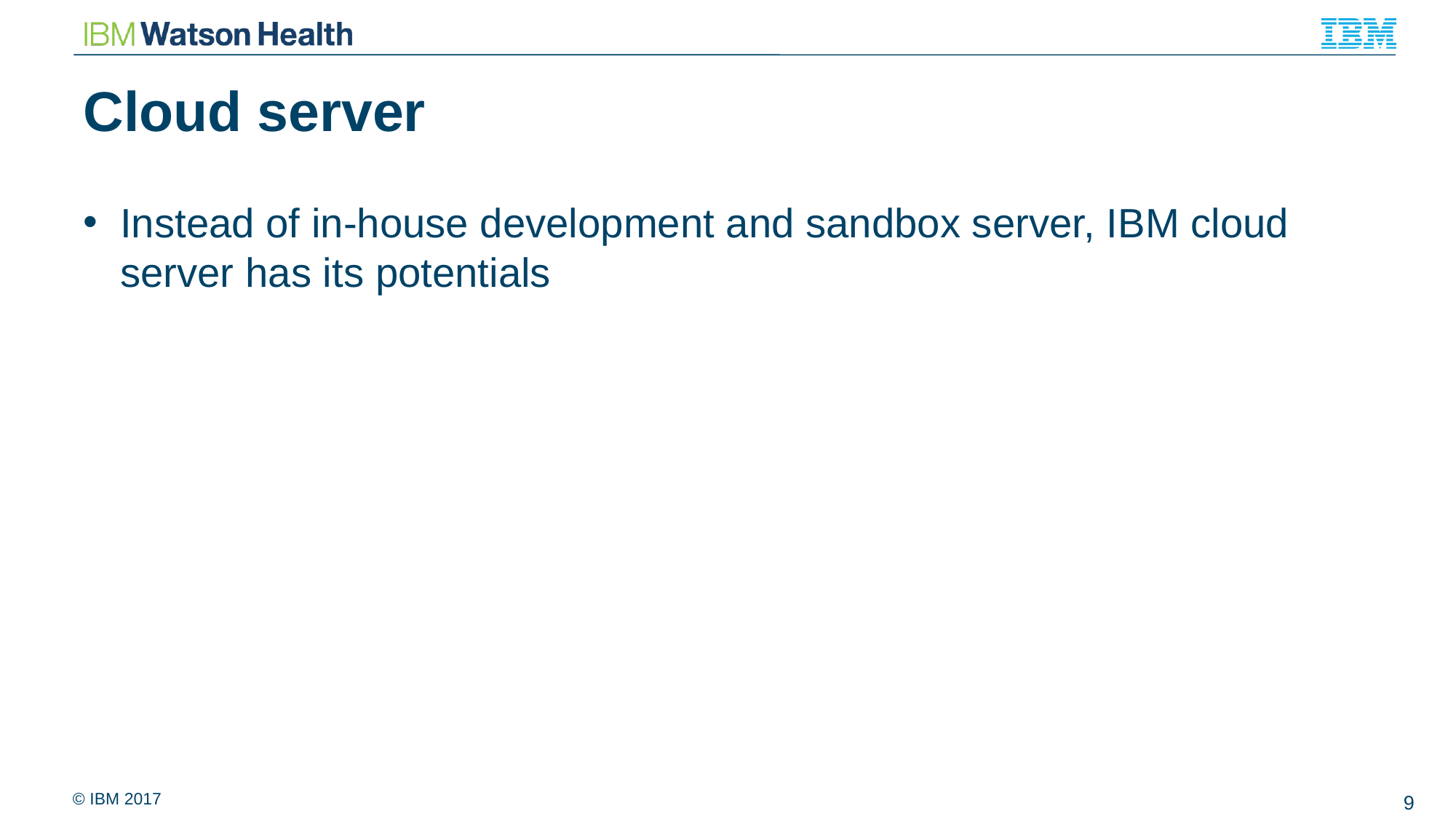

# Cloud server
Instead of in-house development and sandbox server, IBM cloud server has its potentials